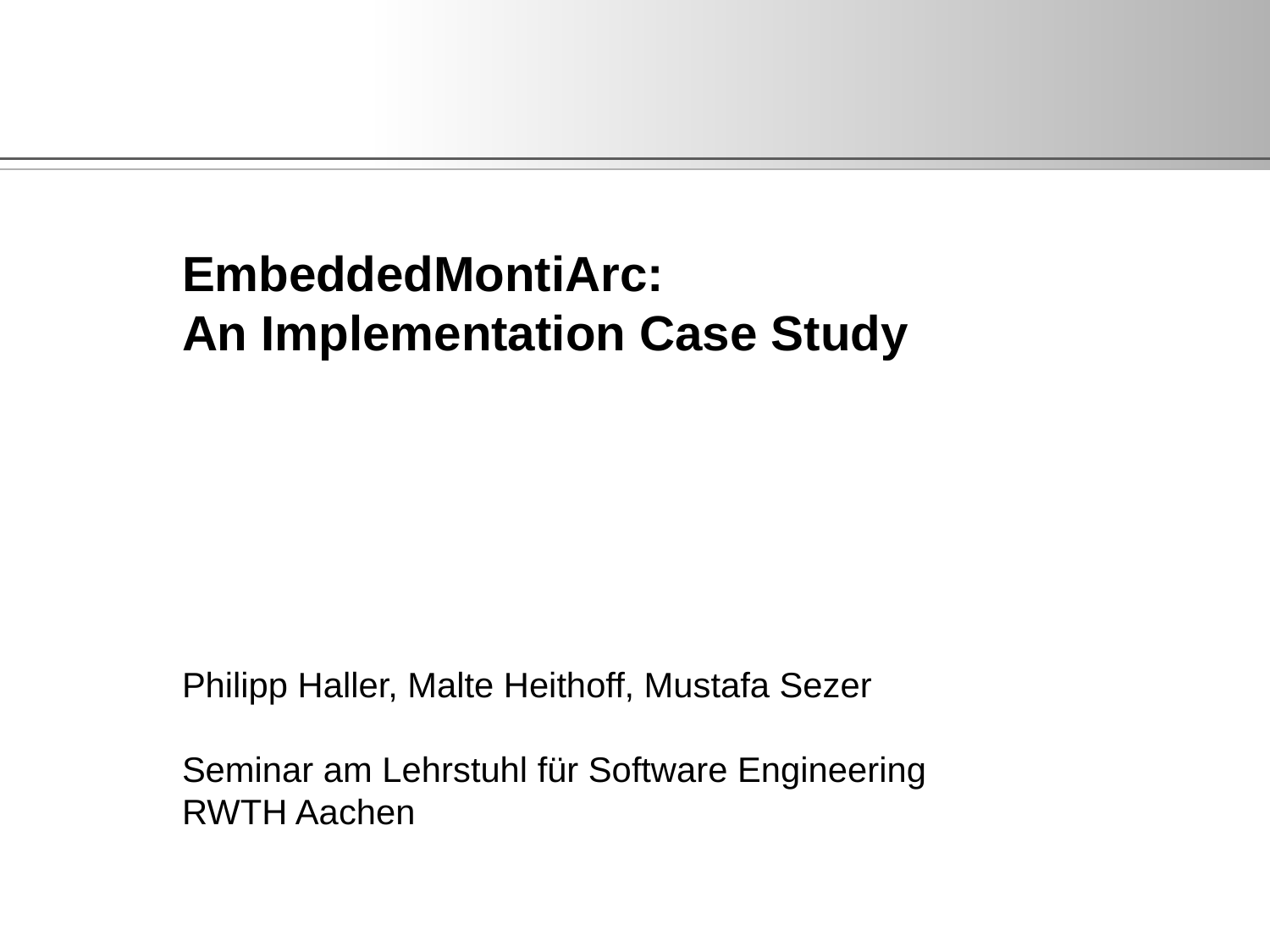

# EmbeddedMontiArc: An Implementation Case Study

Philipp Haller, Malte Heithoff, Mustafa Sezer

Seminar am Lehrstuhl für Software Engineering
RWTH Aachen